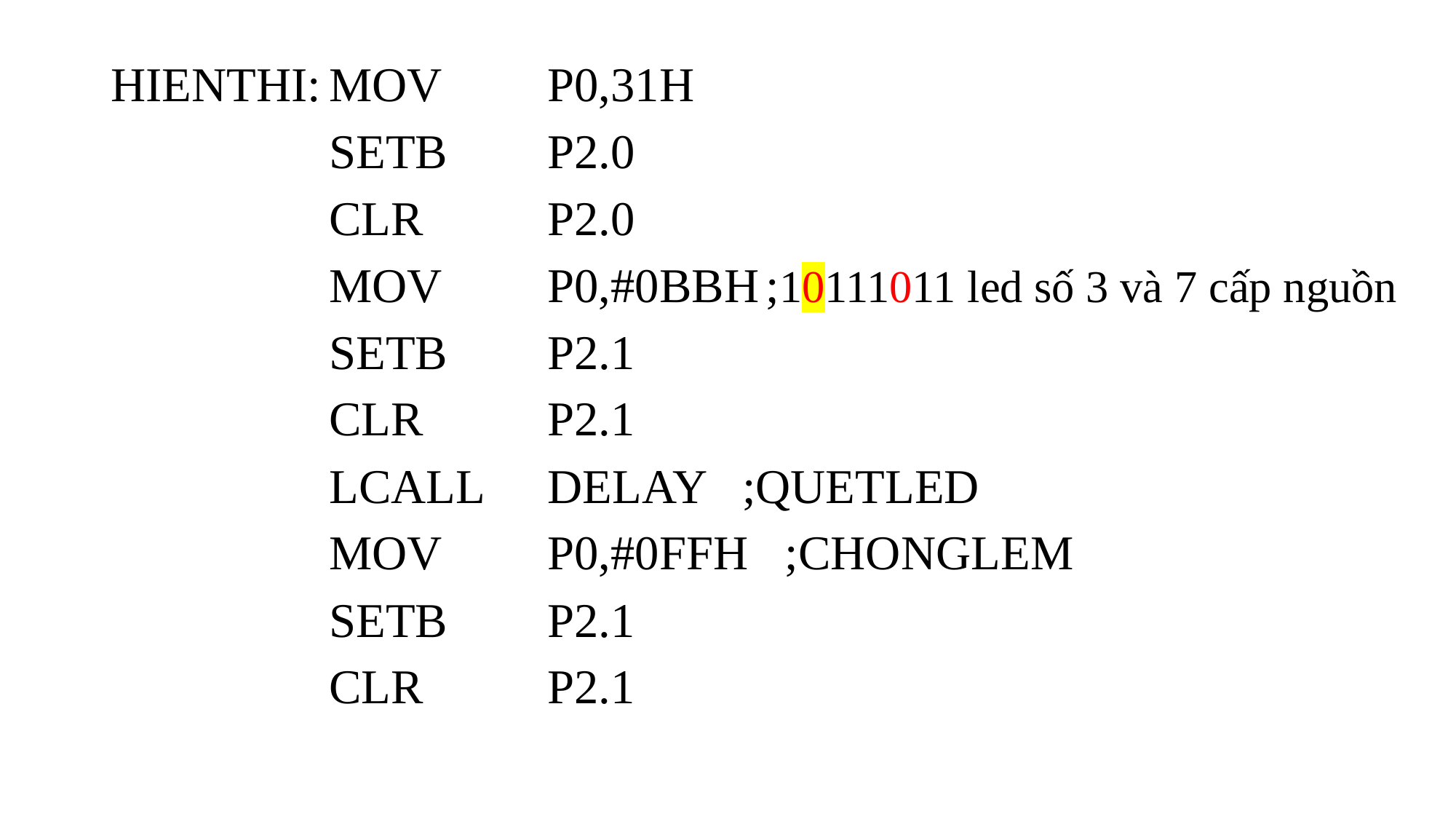

HIENTHI:	MOV 	P0,31H
		SETB 	P2.0
		CLR 		P2.0
		MOV 	P0,#0BBH	;10111011 led số 3 và 7 cấp nguồn
		SETB 	P2.1
		CLR 		P2.1
		LCALL 	DELAY   ;QUETLED
		MOV 	P0,#0FFH   ;CHONGLEM
		SETB 	P2.1
		CLR 		P2.1